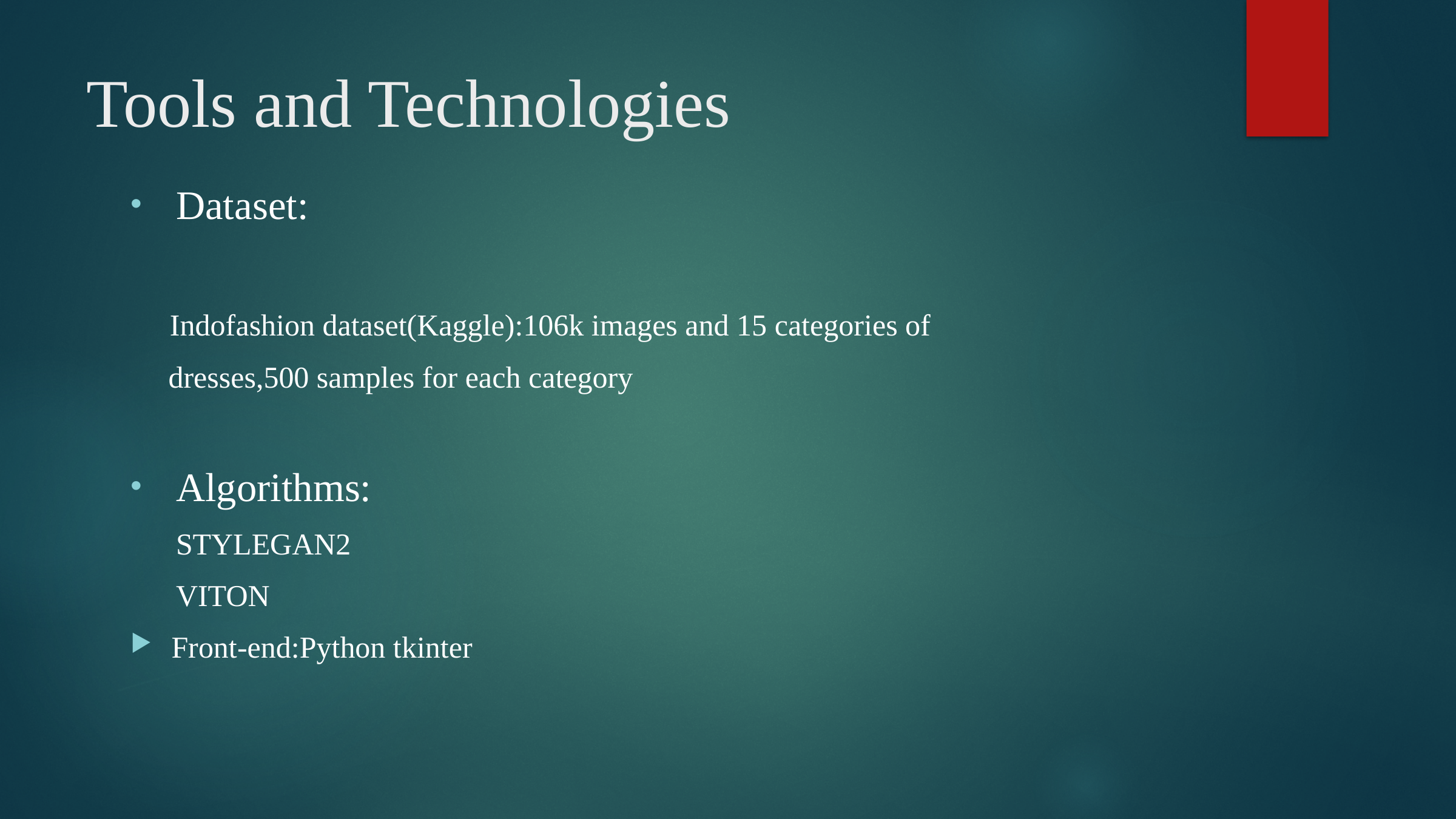

# Tools and Technologies
Dataset:

    Indofashion dataset(Kaggle):106k images and 15 categories of
     dresses,500 samples for each category

Algorithms:
      STYLEGAN2
      VITON
Front-end:Python tkinter